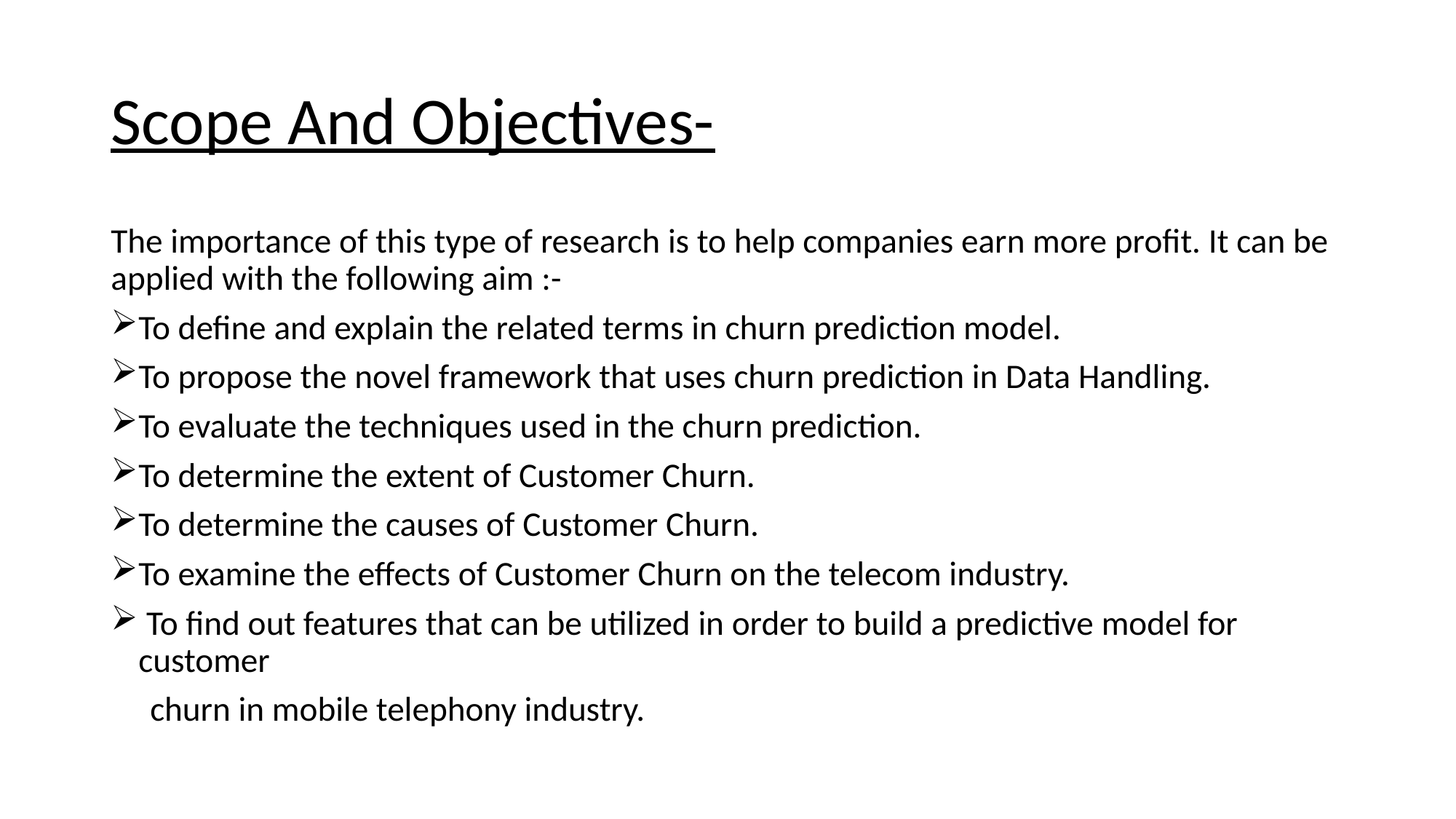

# Scope And Objectives-
The importance of this type of research is to help companies earn more profit. It can be applied with the following aim :-
To define and explain the related terms in churn prediction model.
To propose the novel framework that uses churn prediction in Data Handling.
To evaluate the techniques used in the churn prediction.
To determine the extent of Customer Churn.
To determine the causes of Customer Churn.
To examine the effects of Customer Churn on the telecom industry.
 To find out features that can be utilized in order to build a predictive model for customer
     churn in mobile telephony industry.